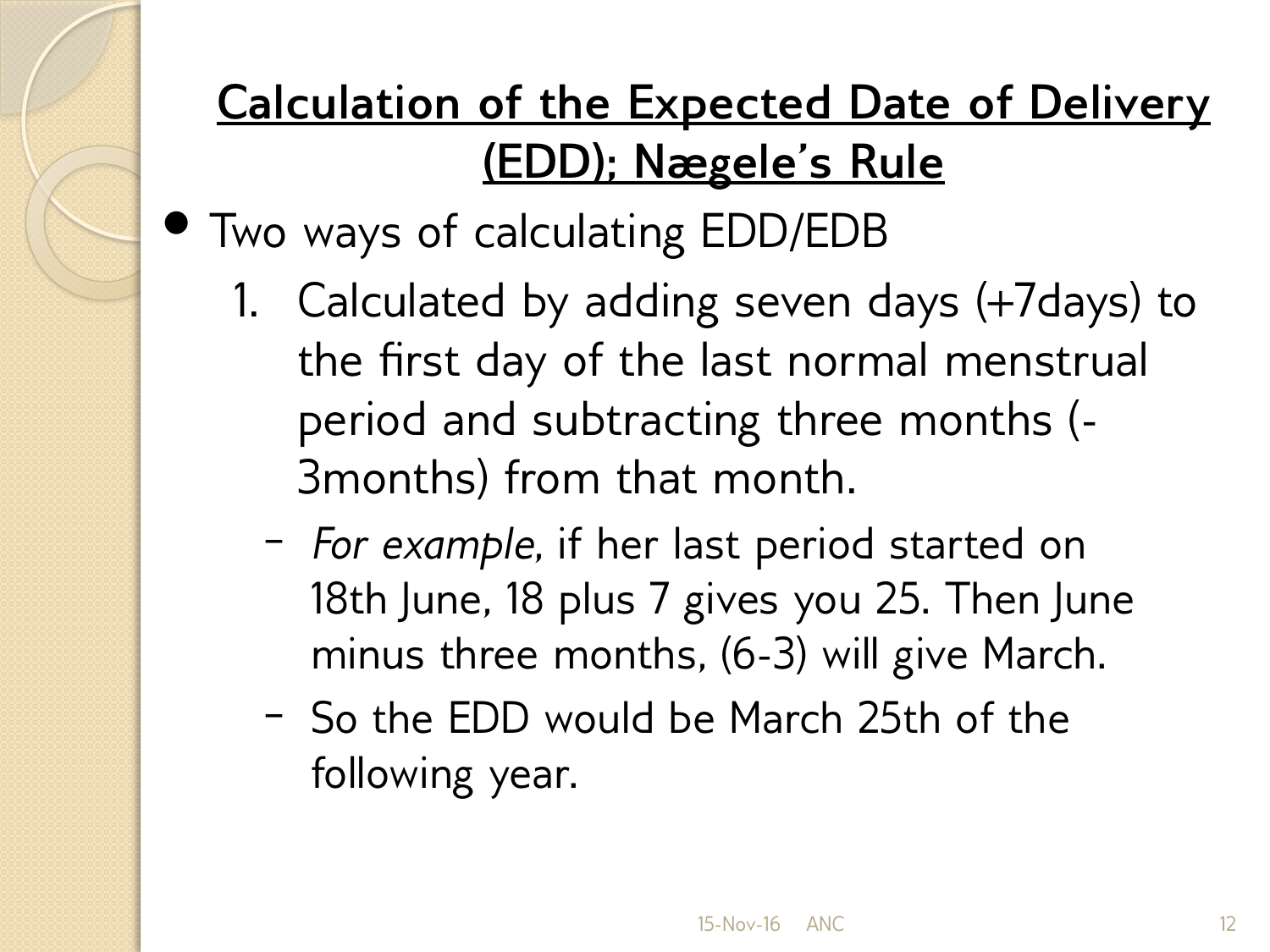

Calculation of the Expected Date of Delivery (EDD); Naegele’s Rule
Two ways of calculating EDD/EDB
Calculated by adding seven days (+7days) to the first day of the last normal menstrual period and subtracting three months (-3months) from that month.
For example, if her last period started on 18th June, 18 plus 7 gives you 25. Then June minus three months, (6-3) will give March.
So the EDD would be March 25th of the following year.

15-Nov-16
ANC
12